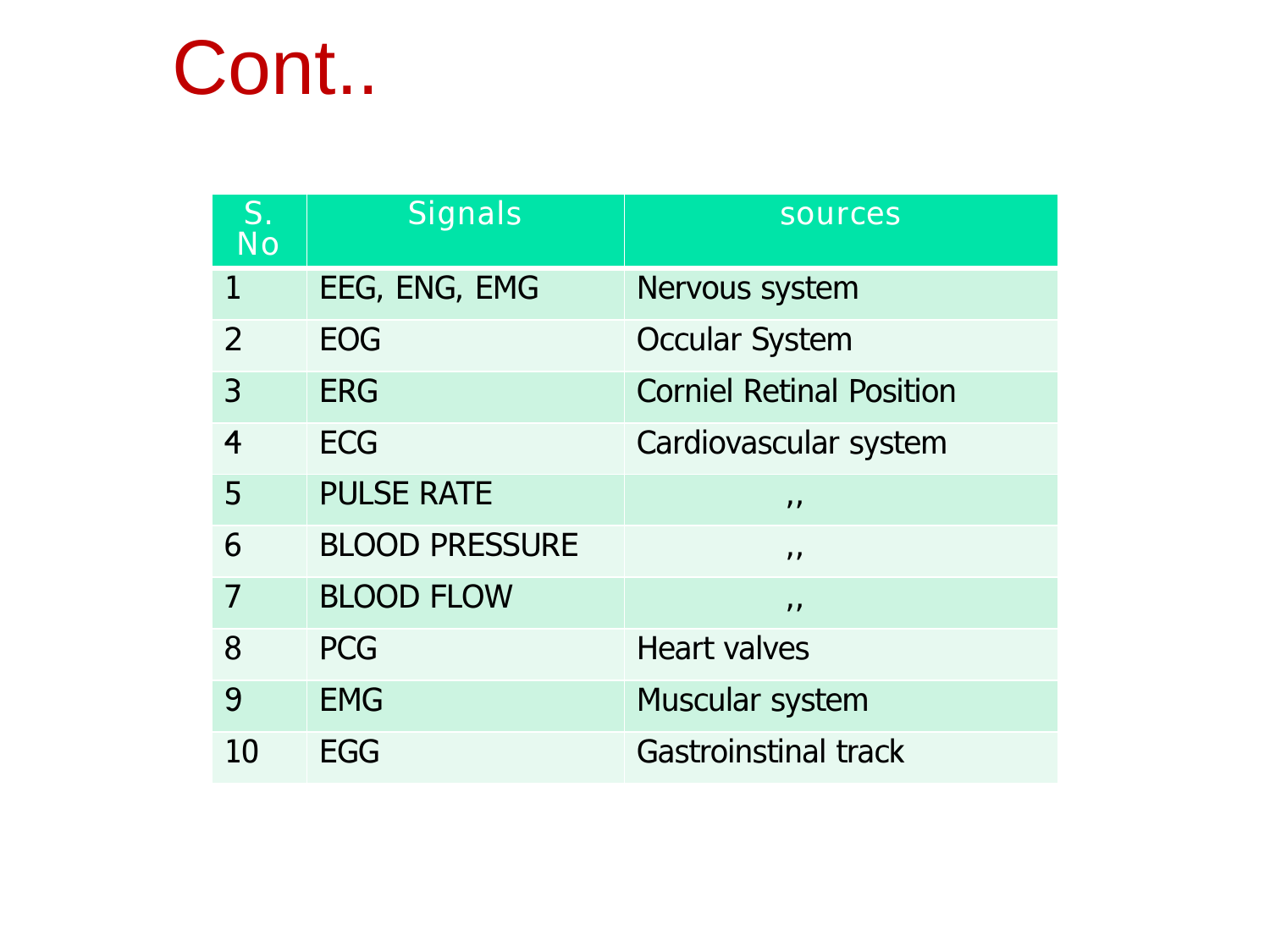

# Cont..

| S. No | Signals | sources |
| --- | --- | --- |
| 1 | EEG, ENG, EMG | Nervous system |
| 2 | EOG | Occular System |
| 3 | ERG | Corniel Retinal Position |
| 4 | ECG | Cardiovascular system |
| 5 | PULSE RATE | ,, |
| 6 | BLOOD PRESSURE | ,, |
| 7 | BLOOD FLOW | ,, |
| 8 | PCG | Heart valves |
| 9 | EMG | Muscular system |
| 10 | EGG | Gastroinstinal track |